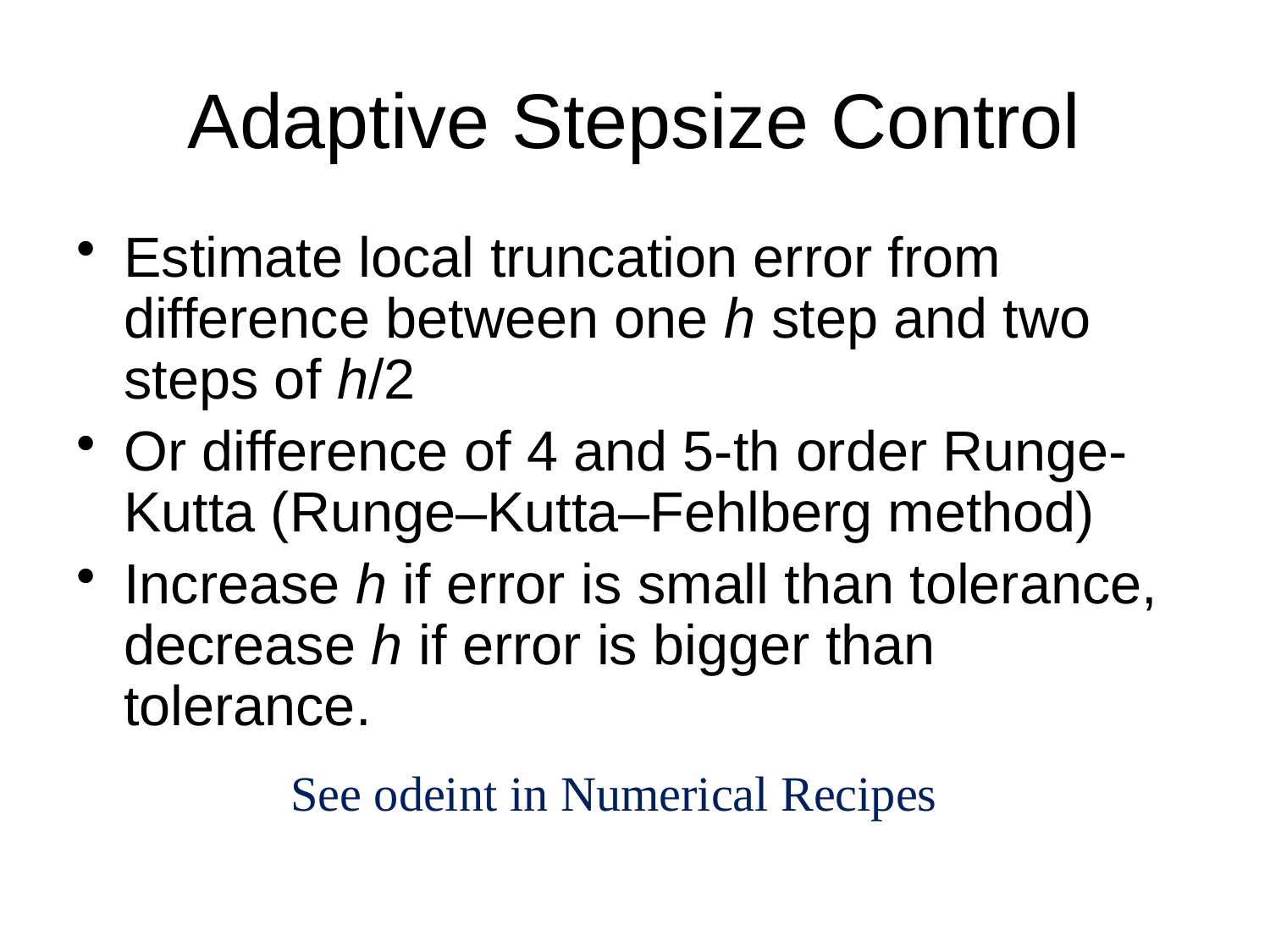

# Adaptive Stepsize Control
Estimate local truncation error from difference between one h step and two steps of h/2
Or difference of 4 and 5-th order Runge-Kutta (Runge–Kutta–Fehlberg method)
Increase h if error is small than tolerance, decrease h if error is bigger than tolerance.
See odeint in Numerical Recipes